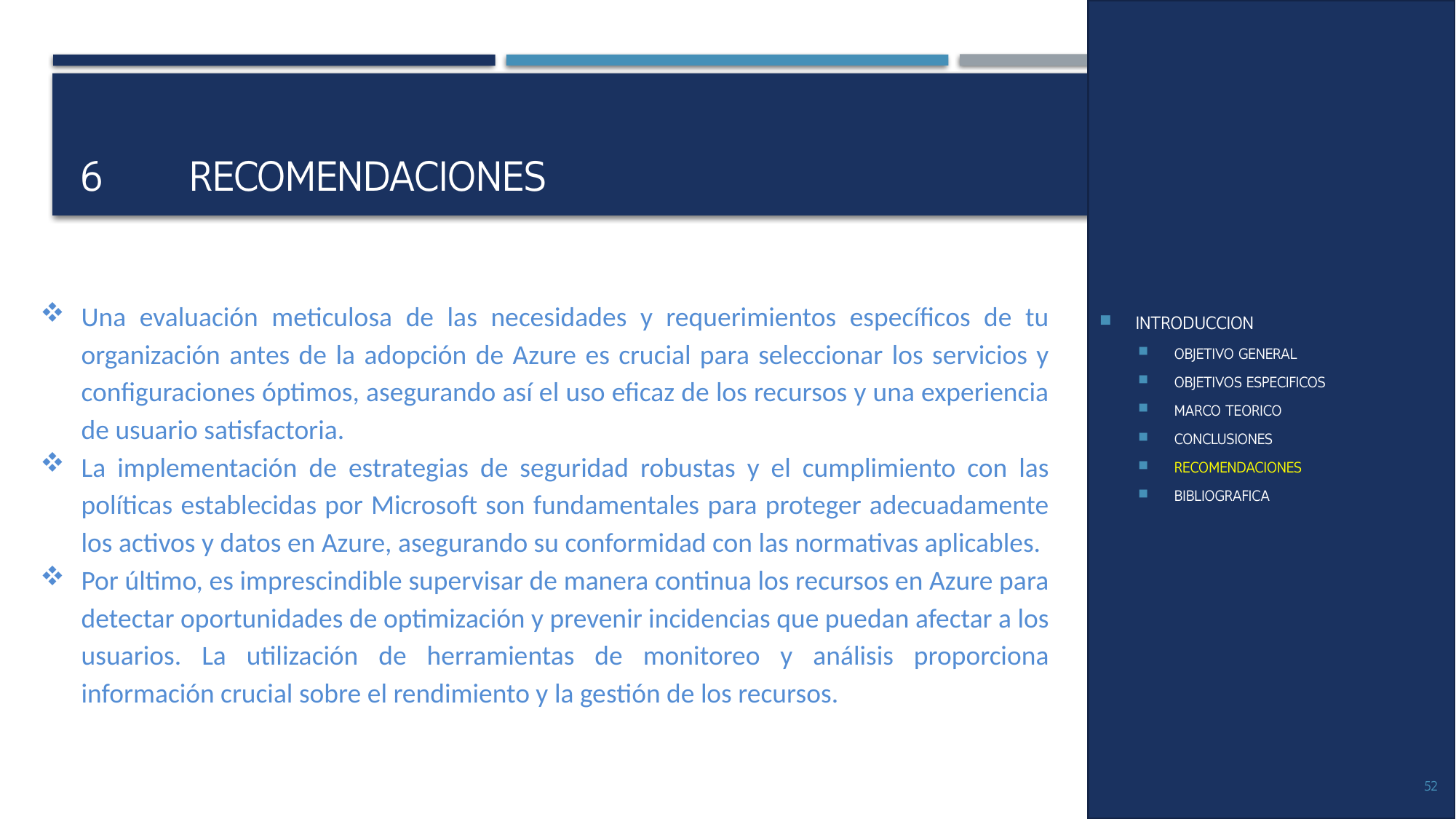

INTRODUCCION
OBJETIVO GENERAL
OBJETIVOS ESPECIFICOS
MARCO TEORICO
CONCLUSIONES
RECOMENDACIONES
BIBLIOGRAFICA
# 6	RECOMENDACIONES
Una evaluación meticulosa de las necesidades y requerimientos específicos de tu organización antes de la adopción de Azure es crucial para seleccionar los servicios y configuraciones óptimos, asegurando así el uso eficaz de los recursos y una experiencia de usuario satisfactoria.
La implementación de estrategias de seguridad robustas y el cumplimiento con las políticas establecidas por Microsoft son fundamentales para proteger adecuadamente los activos y datos en Azure, asegurando su conformidad con las normativas aplicables.
Por último, es imprescindible supervisar de manera continua los recursos en Azure para detectar oportunidades de optimización y prevenir incidencias que puedan afectar a los usuarios. La utilización de herramientas de monitoreo y análisis proporciona información crucial sobre el rendimiento y la gestión de los recursos.
52